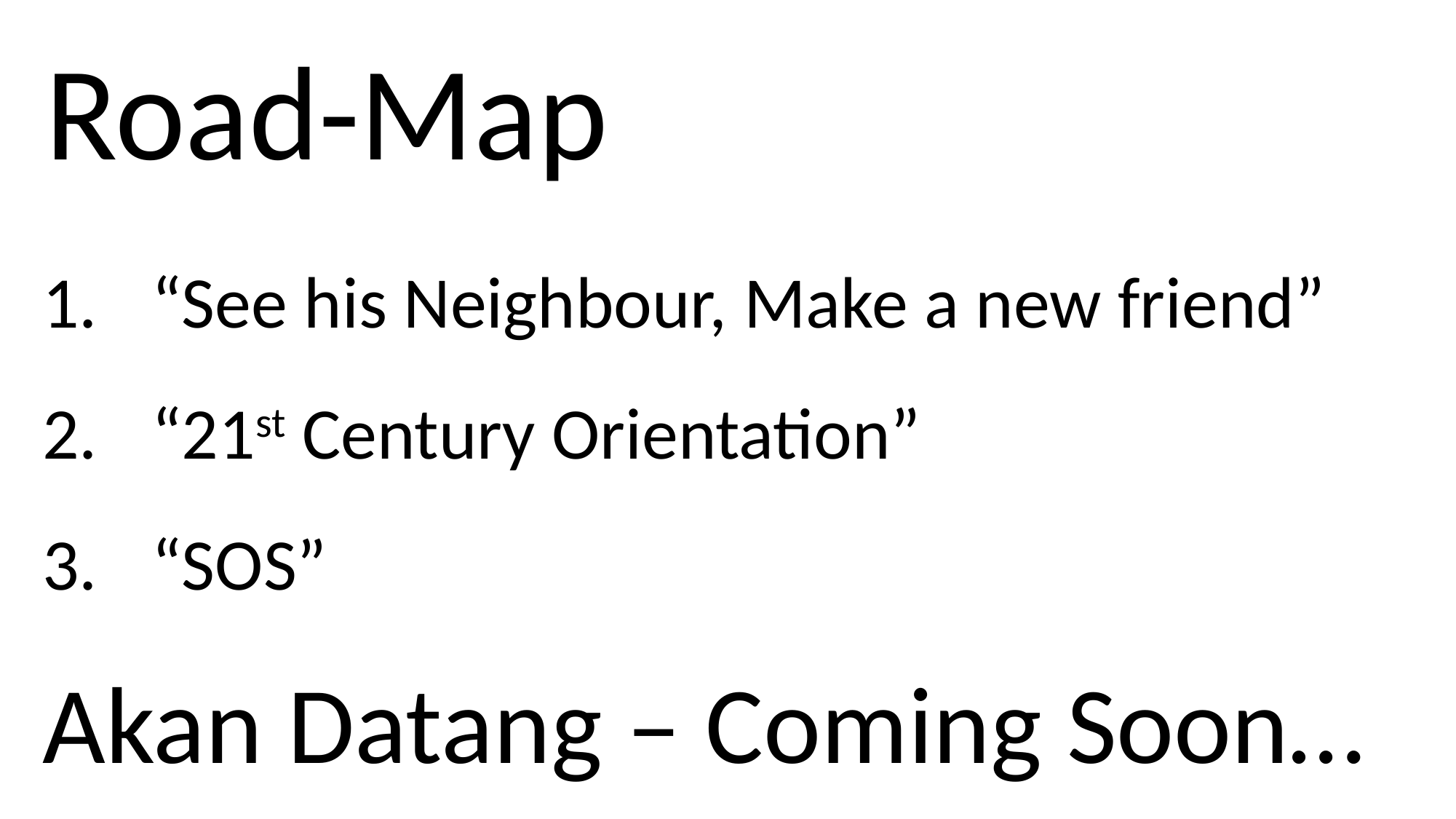

Road-Map
“See his Neighbour, Make a new friend”
“21st Century Orientation”
“SOS”
Akan Datang – Coming Soon…